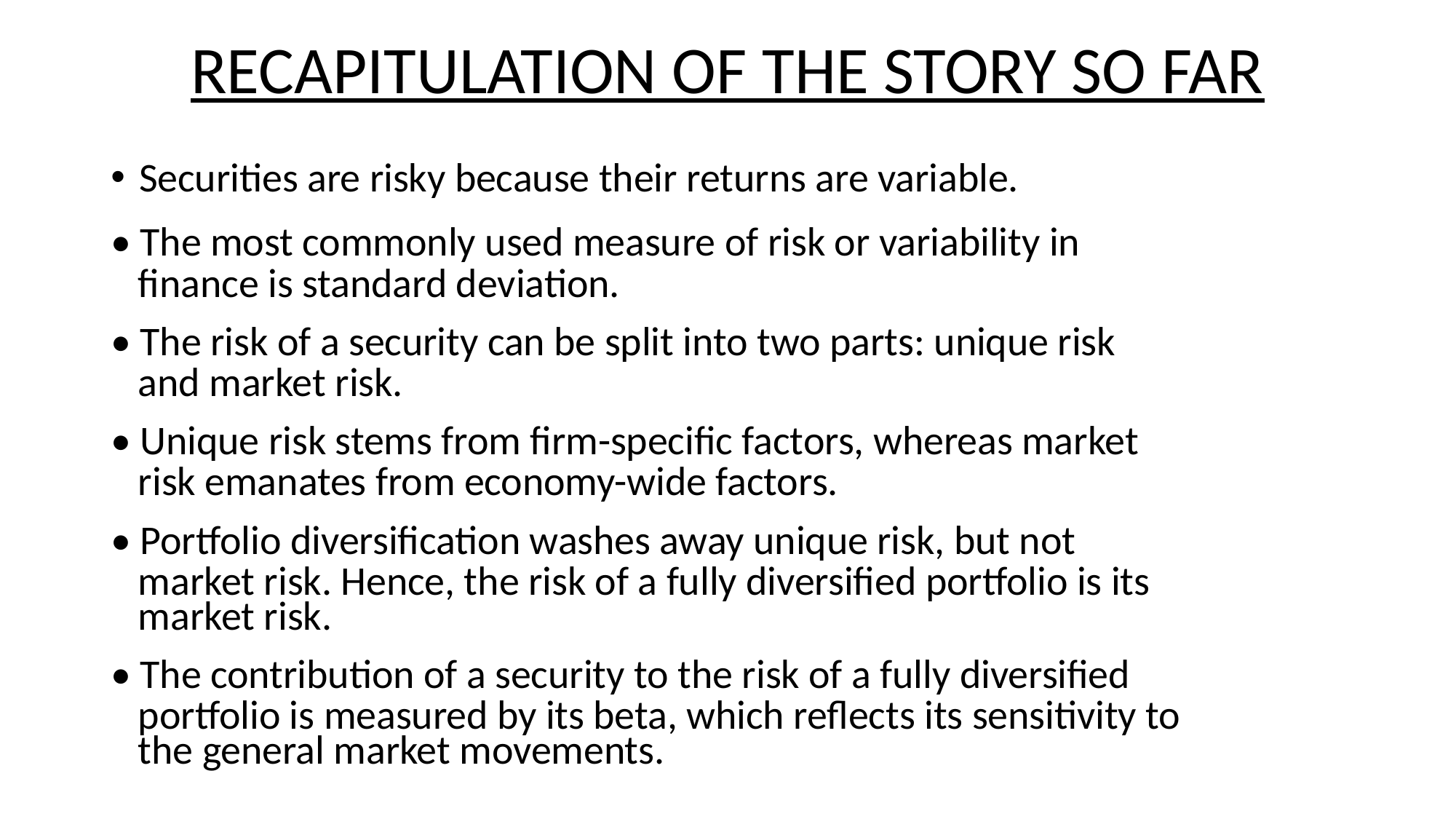

# RECAPITULATION OF THE STORY SO FAR
Securities are risky because their returns are variable.
• The most commonly used measure of risk or variability in
   finance is standard deviation.
• The risk of a security can be split into two parts: unique risk
   and market risk.
• Unique risk stems from firm-specific factors, whereas market
   risk emanates from economy-wide factors.
• Portfolio diversification washes away unique risk, but not
   market risk. Hence, the risk of a fully diversified portfolio is its
   market risk.
• The contribution of a security to the risk of a fully diversified
   portfolio is measured by its beta, which reflects its sensitivity to
   the general market movements.